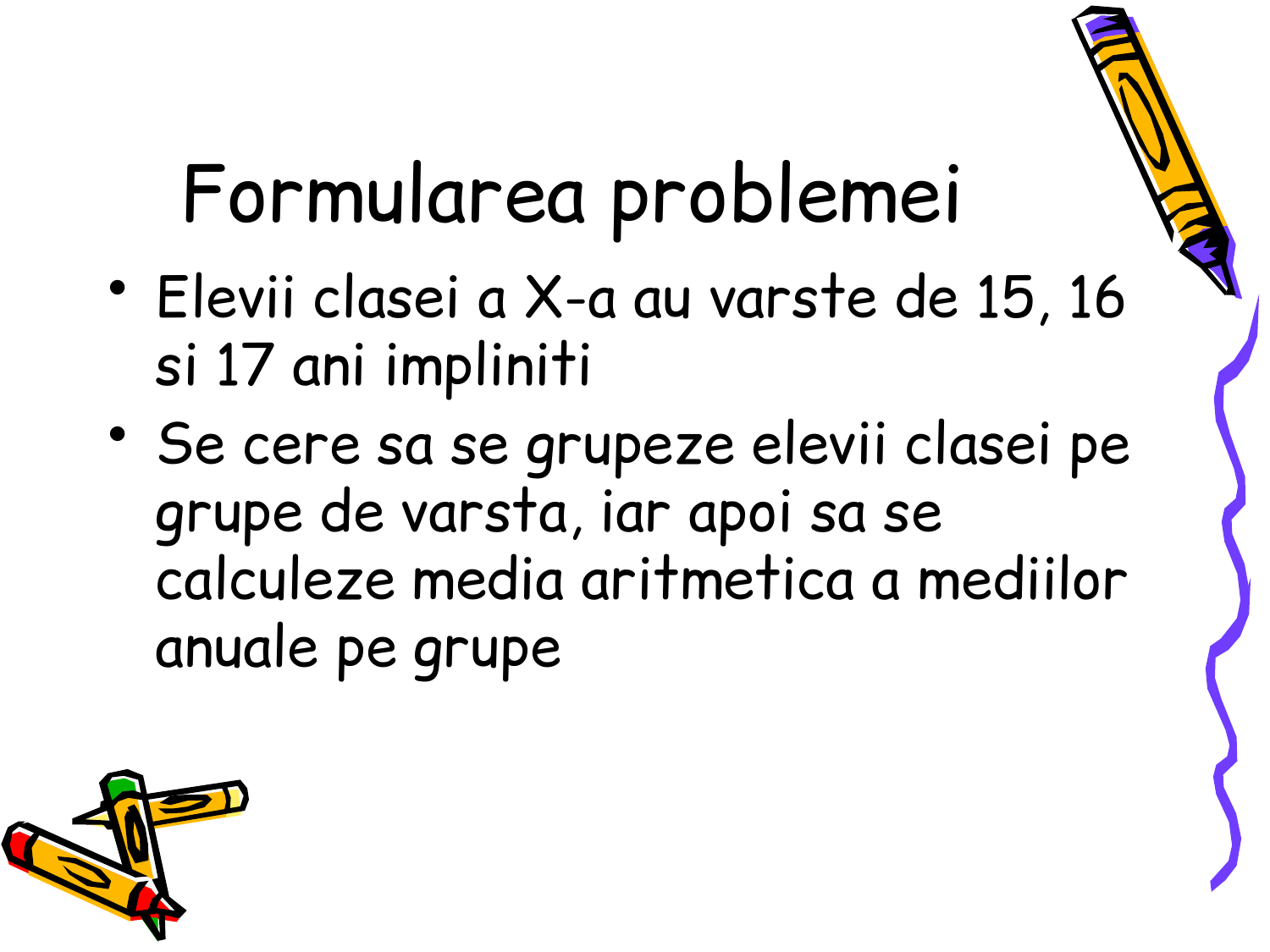

# Formularea problemei
Elevii clasei a X-a au varste de 15, 16 si 17 ani impliniti
Se cere sa se grupeze elevii clasei pe grupe de varsta, iar apoi sa se calculeze media aritmetica a mediilor anuale pe grupe